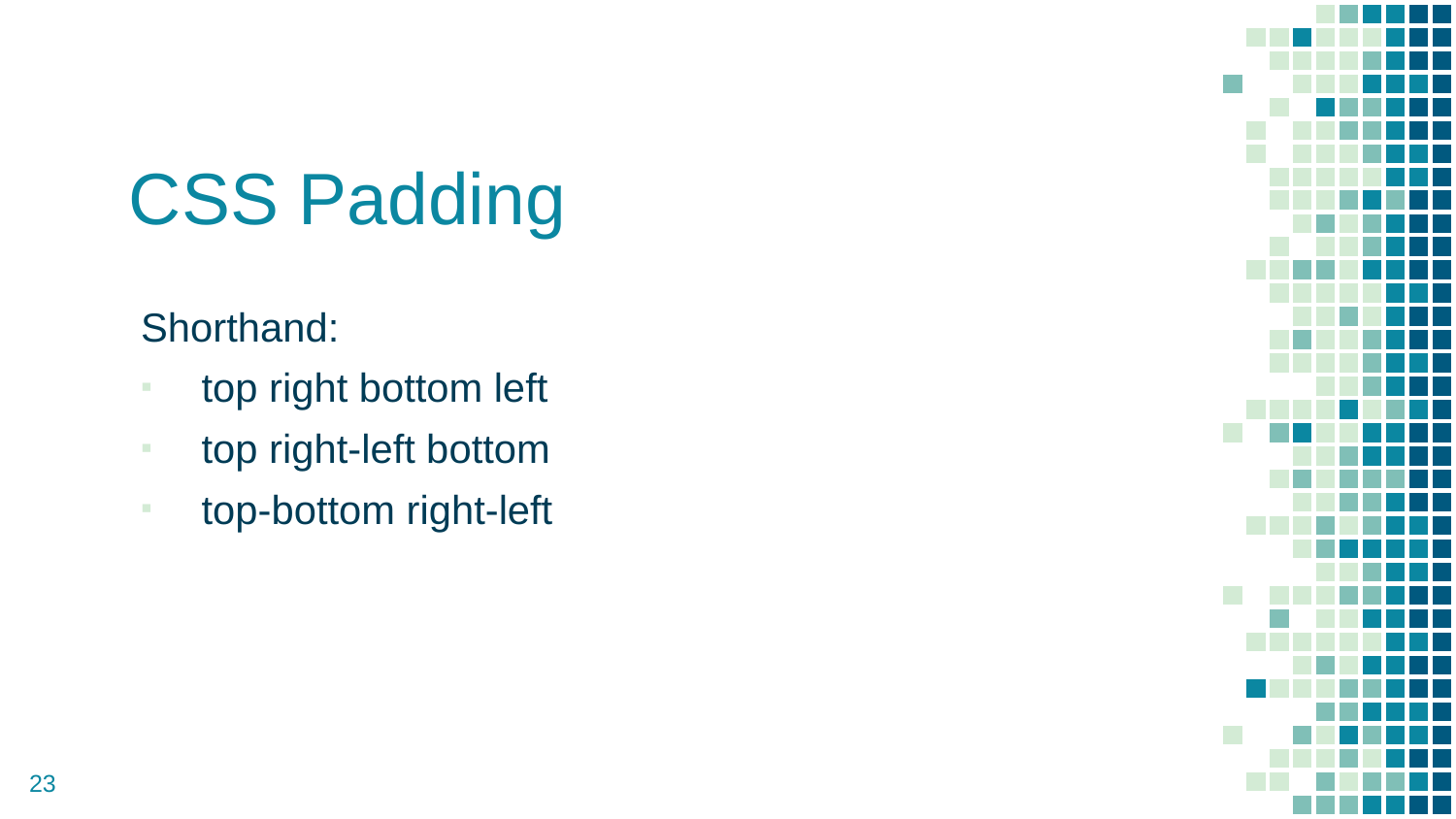

# CSS Padding
Shorthand:
top right bottom left
top right-left bottom
top-bottom right-left

23